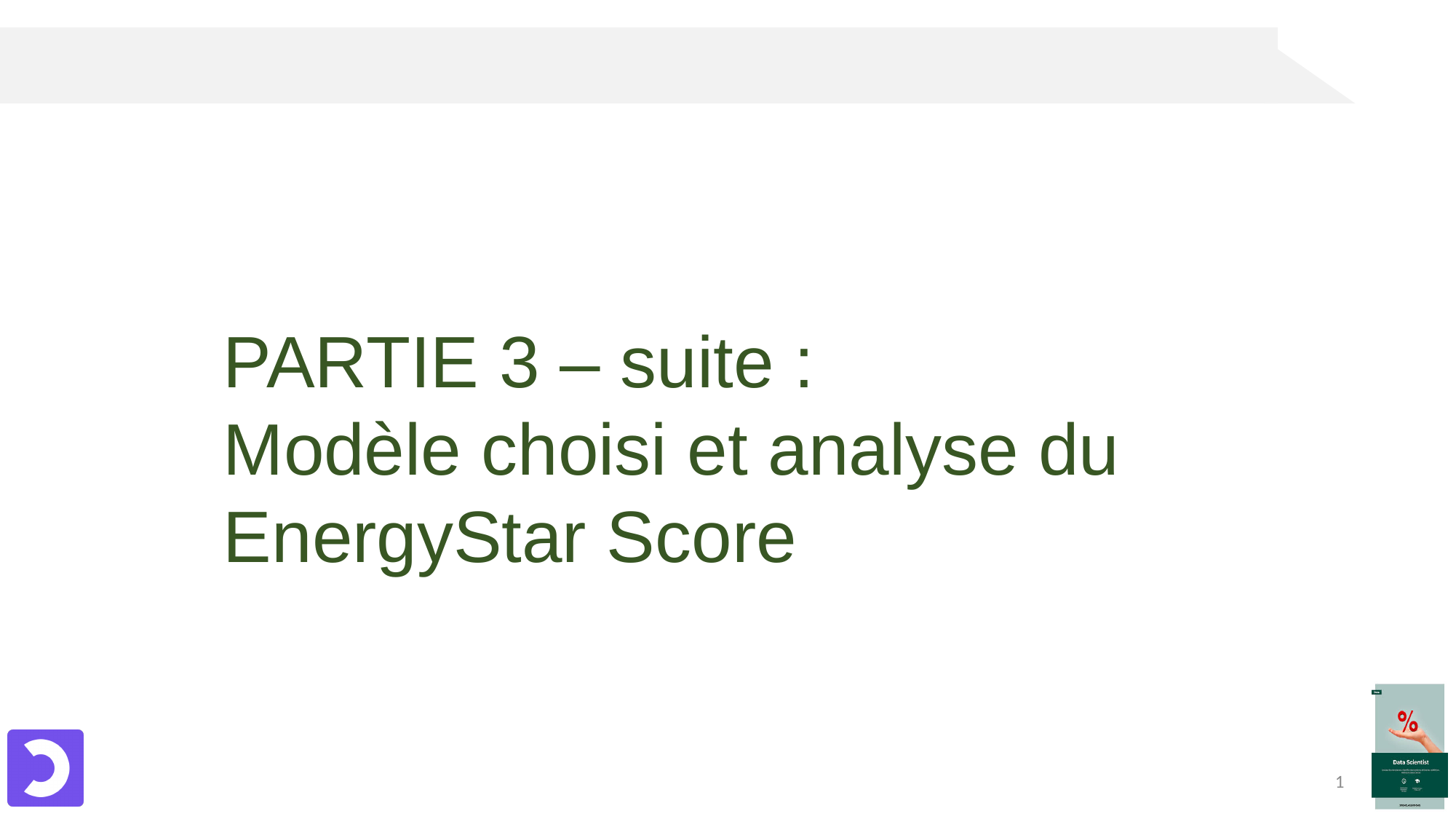

PARTIE 3 – suite :
Modèle choisi et analyse du EnergyStar Score
1